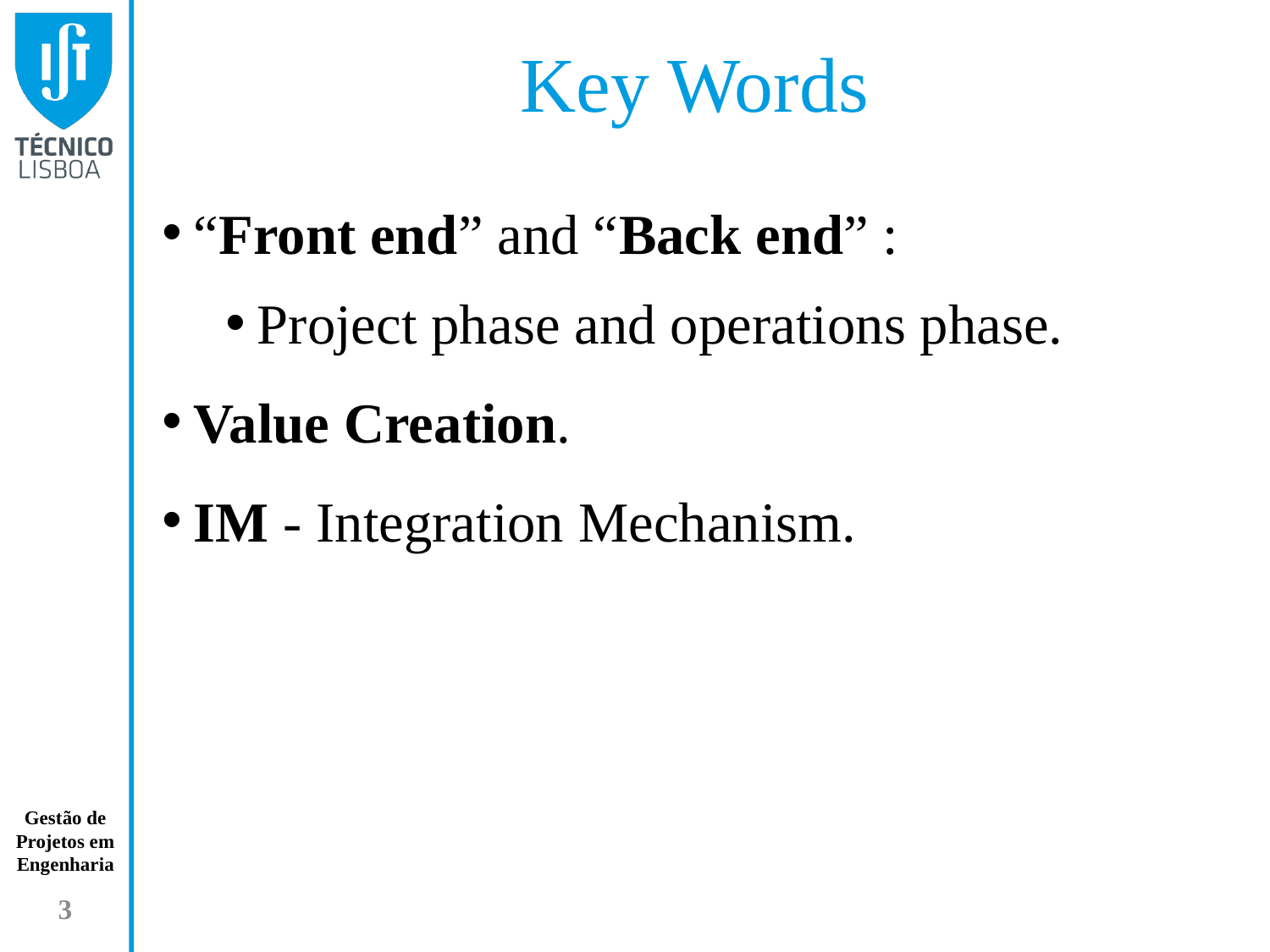

# Key Words
“Front end” and “Back end” :
Project phase and operations phase.
Value Creation.
IM - Integration Mechanism.

3